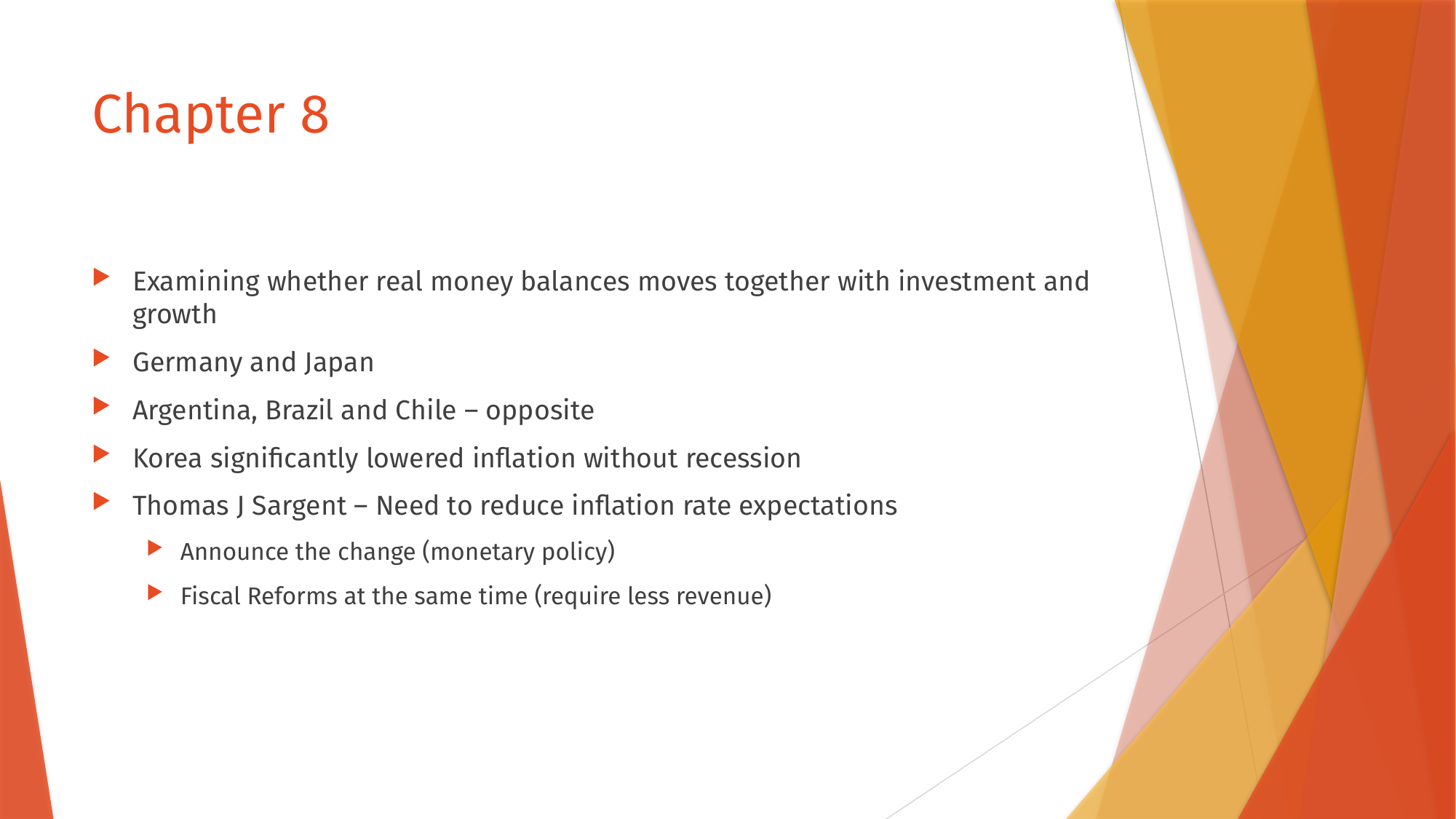

# Chapter 8
Examining whether real money balances moves together with investment and growth
Germany and Japan
Argentina, Brazil and Chile – opposite
Korea significantly lowered inflation without recession
Thomas J Sargent – Need to reduce inflation rate expectations
Announce the change (monetary policy)
Fiscal Reforms at the same time (require less revenue)